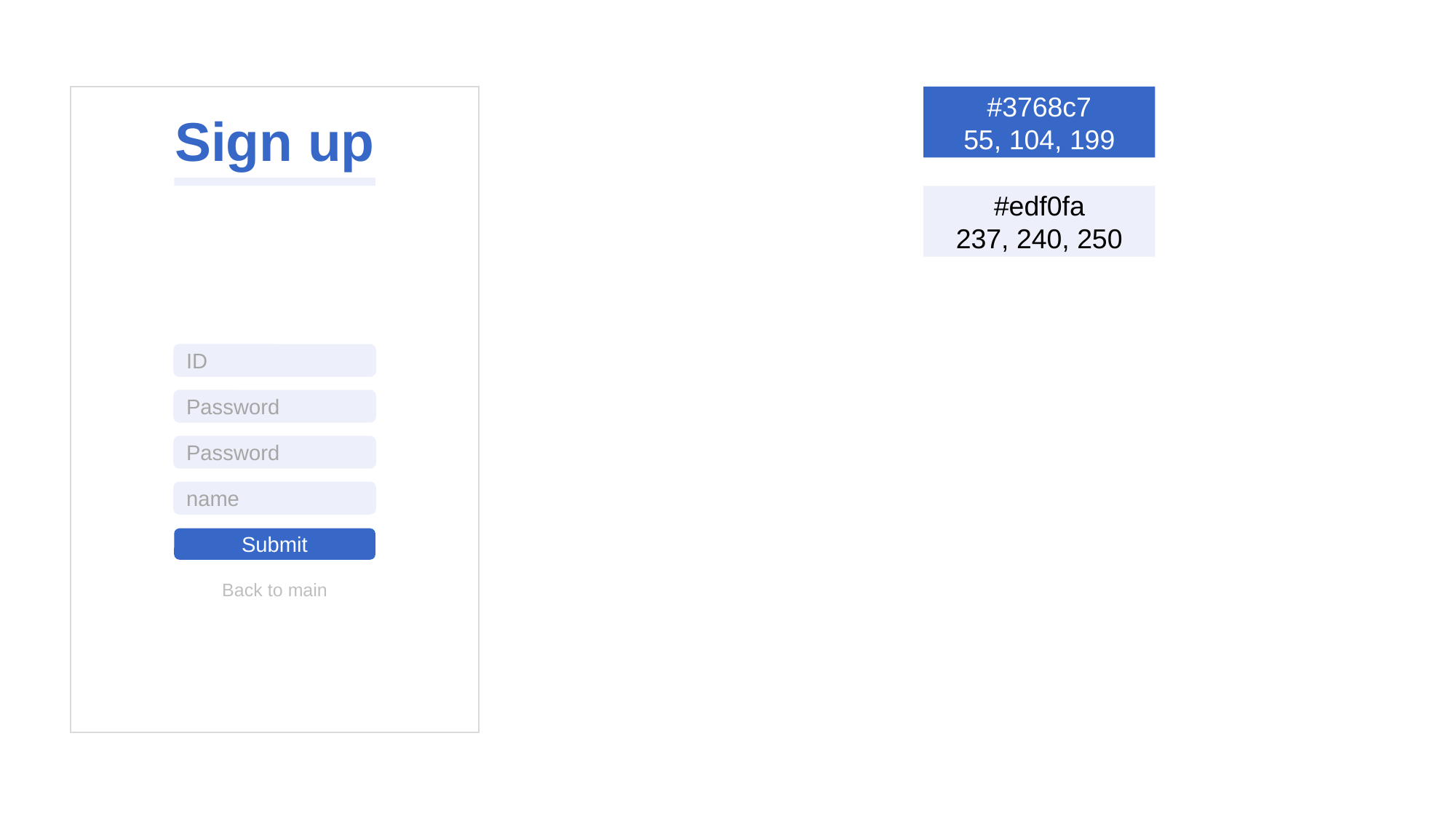

#3768c7
55, 104, 199
Sign up

#edf0fa
237, 240, 250
ID
Password
Password
name
Submit
Back to main